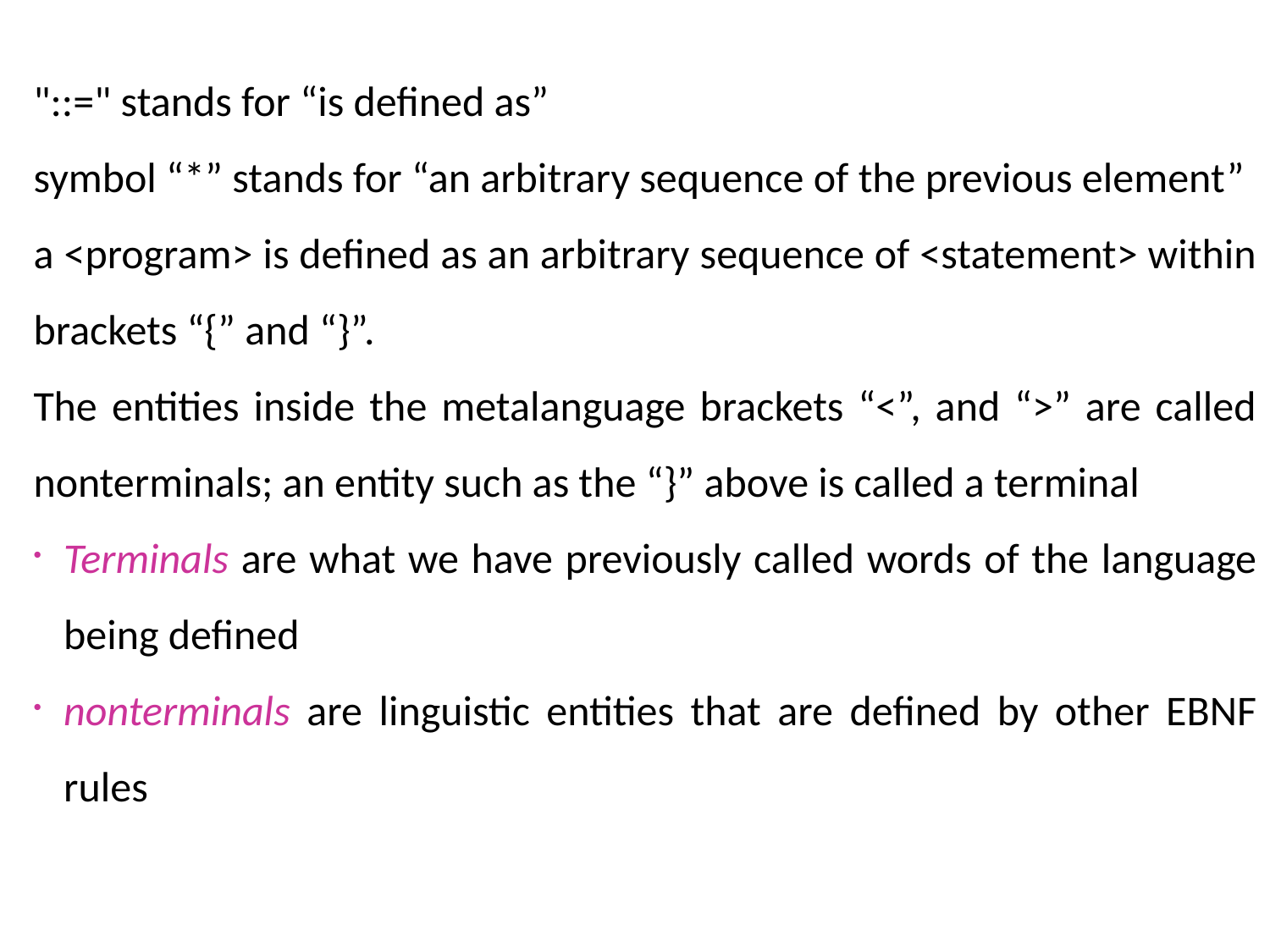

"::=" stands for “is defined as”
symbol “*” stands for “an arbitrary sequence of the previous element”
a <program> is defined as an arbitrary sequence of <statement> within brackets “{” and “}”.
The entities inside the metalanguage brackets “<”, and “>” are called nonterminals; an entity such as the “}” above is called a terminal
Terminals are what we have previously called words of the language being defined
nonterminals are linguistic entities that are defined by other EBNF rules